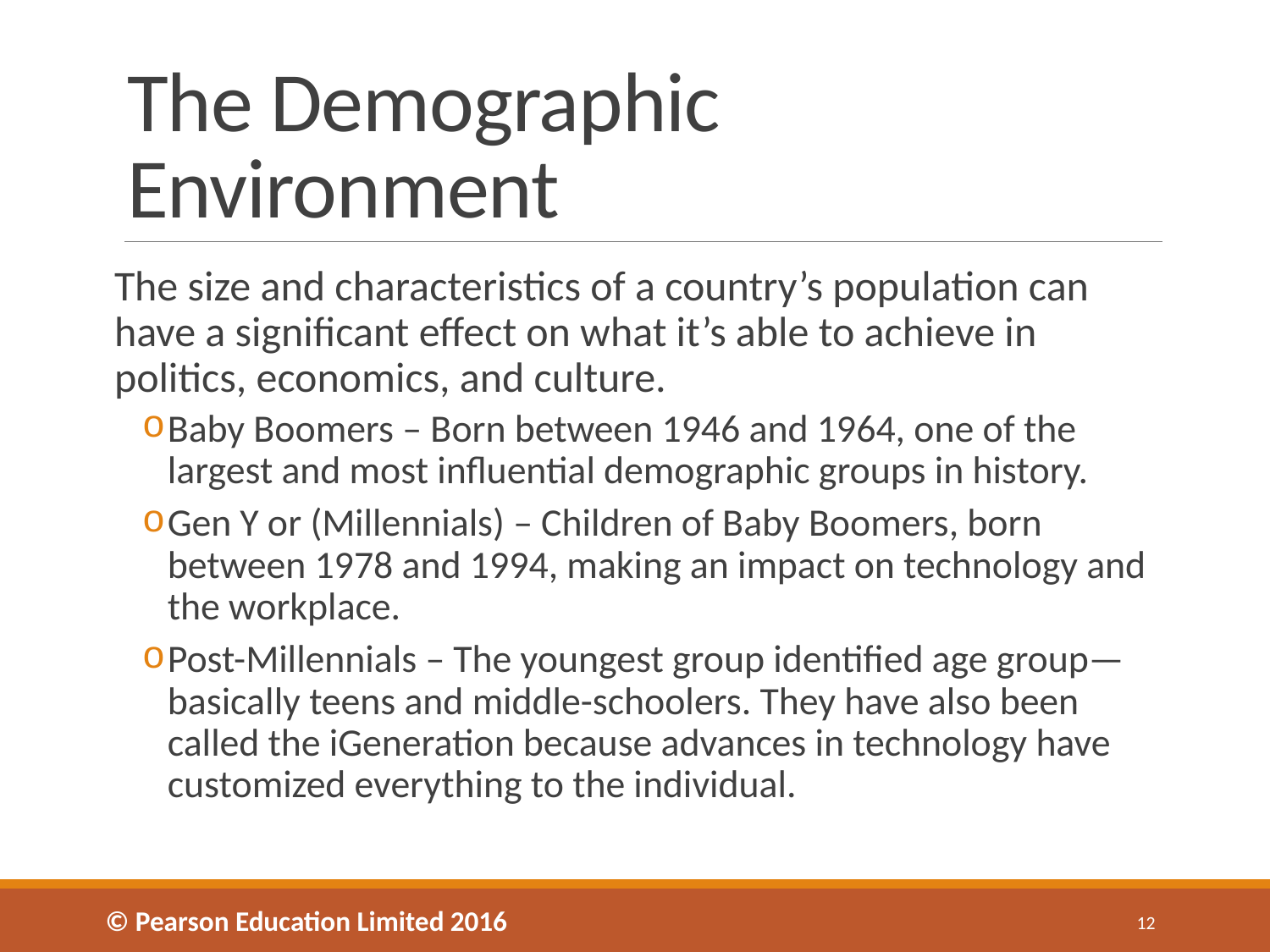

# The Demographic Environment
The size and characteristics of a country’s population can have a significant effect on what it’s able to achieve in politics, economics, and culture.
Baby Boomers – Born between 1946 and 1964, one of the largest and most influential demographic groups in history.
Gen Y or (Millennials) – Children of Baby Boomers, born between 1978 and 1994, making an impact on technology and the workplace.
Post-Millennials – The youngest group identified age group—basically teens and middle-schoolers. They have also been called the iGeneration because advances in technology have customized everything to the individual.
© Pearson Education Limited 2016
12